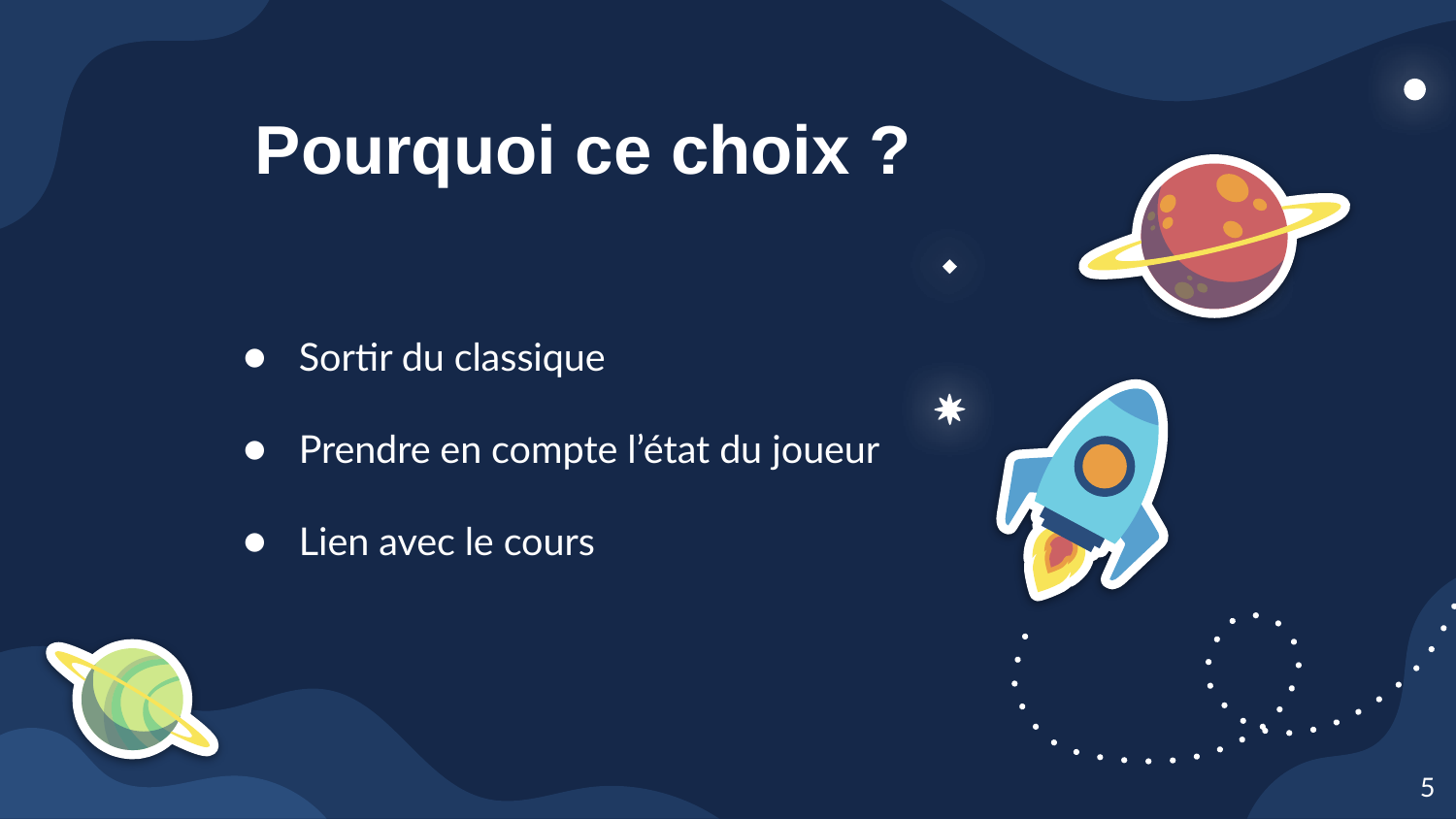

Pourquoi ce choix ?

Sortir du classique
Prendre en compte l’état du joueur
Lien avec le cours

5